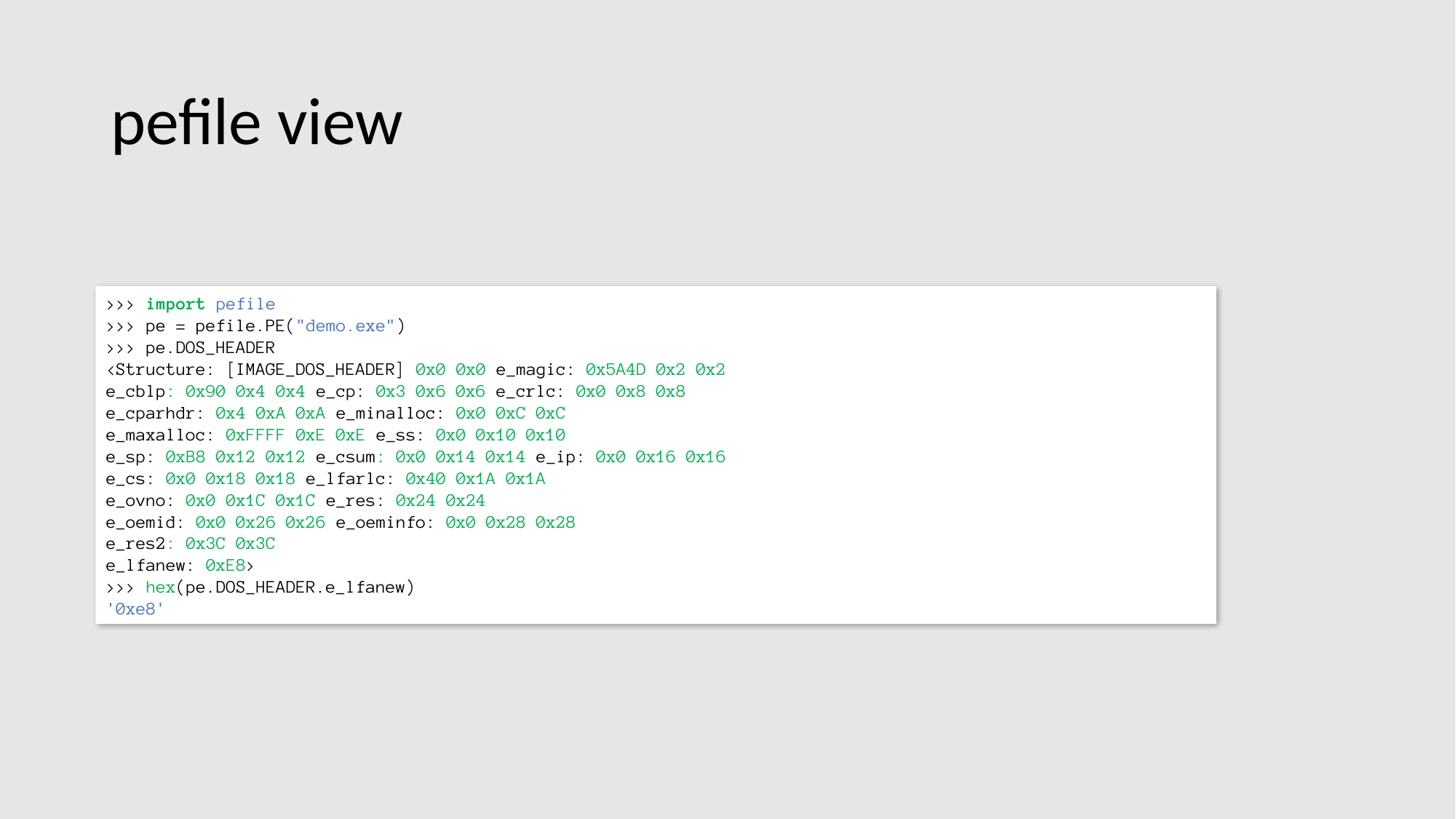

# pefile view

>>> import pefile
>>> pe = pefile.PE("demo.exe")
>>> pe.DOS_HEADER
<Structure: [IMAGE_DOS_HEADER] 0x0 0x0 e_magic: 0x5A4D 0x2 0x2
e_cblp: 0x90 0x4 0x4 e_cp: 0x3 0x6 0x6 e_crlc: 0x0 0x8 0x8
e_cparhdr: 0x4 0xA 0xA e_minalloc: 0x0 0xC 0xC
e_maxalloc: 0xFFFF 0xE 0xE e_ss: 0x0 0x10 0x10
e_sp: 0xB8 0x12 0x12 e_csum: 0x0 0x14 0x14 e_ip: 0x0 0x16 0x16
e_cs: 0x0 0x18 0x18 e_lfarlc: 0x40 0x1A 0x1A
e_ovno: 0x0 0x1C 0x1C e_res: 0x24 0x24
e_oemid: 0x0 0x26 0x26 e_oeminfo: 0x0 0x28 0x28
e_res2: 0x3C 0x3C
e_lfanew: 0xE8>
>>> hex(pe.DOS_HEADER.e_lfanew)
'0xe8'